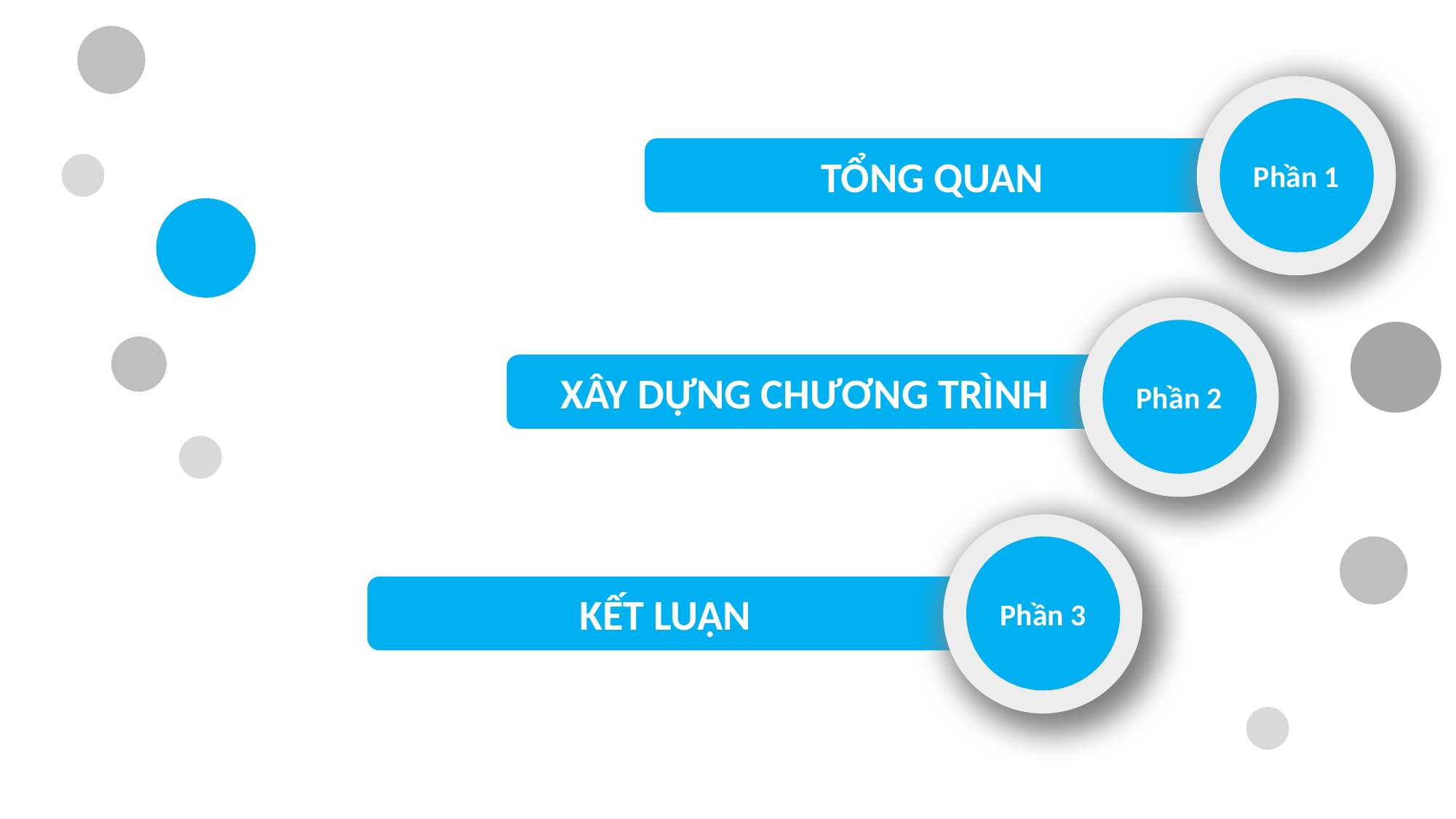

Phần 1
TỔNG QUAN

Phần 2

XÂY DỰNG CHƯƠNG TRÌNH

Phần 3

KẾT LUẬN